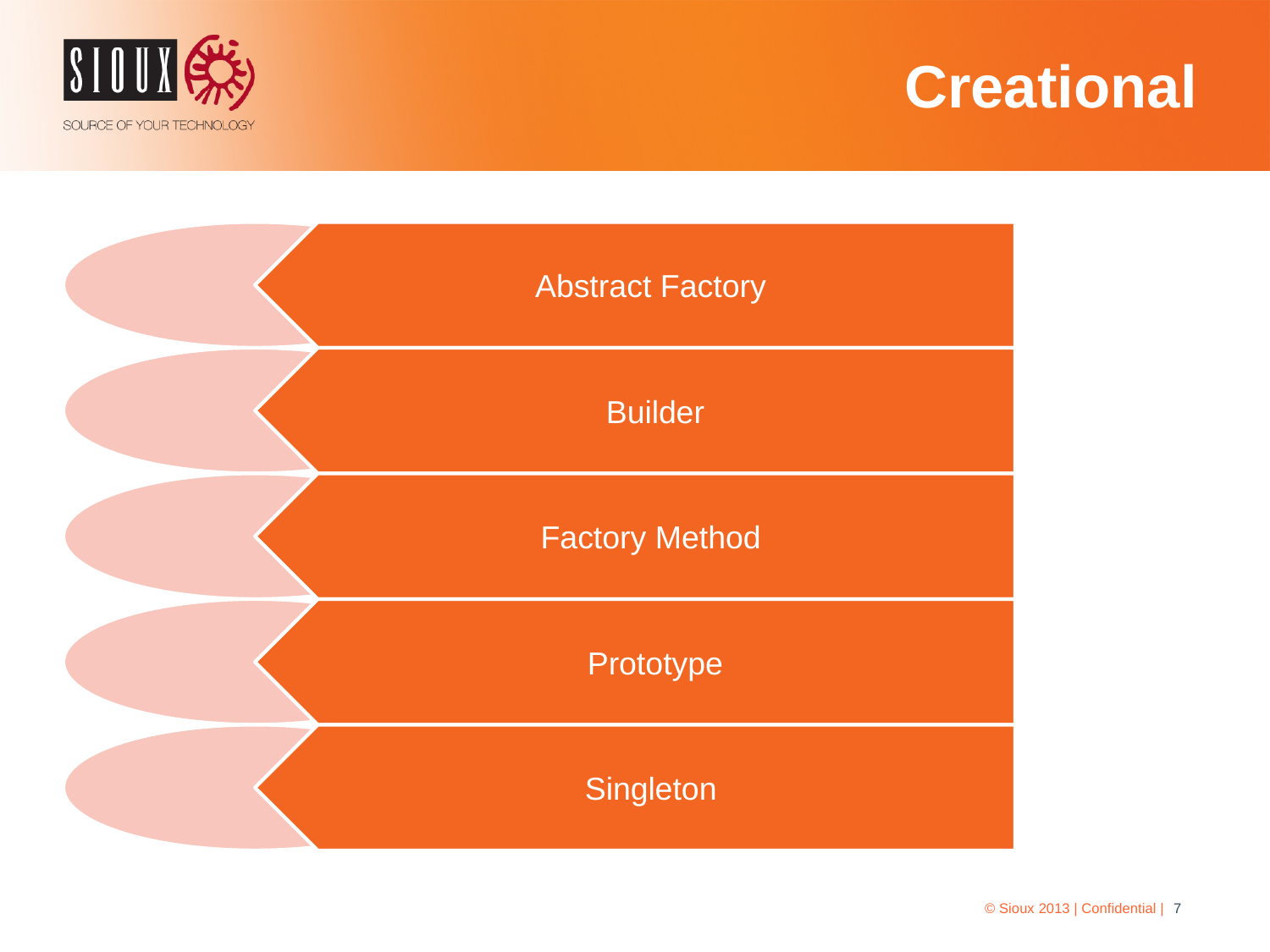

# Creational
Abstract Factory
Factory Method
 Prototype
 Builder
Singleton
© Sioux 2013 | Confidential |
7